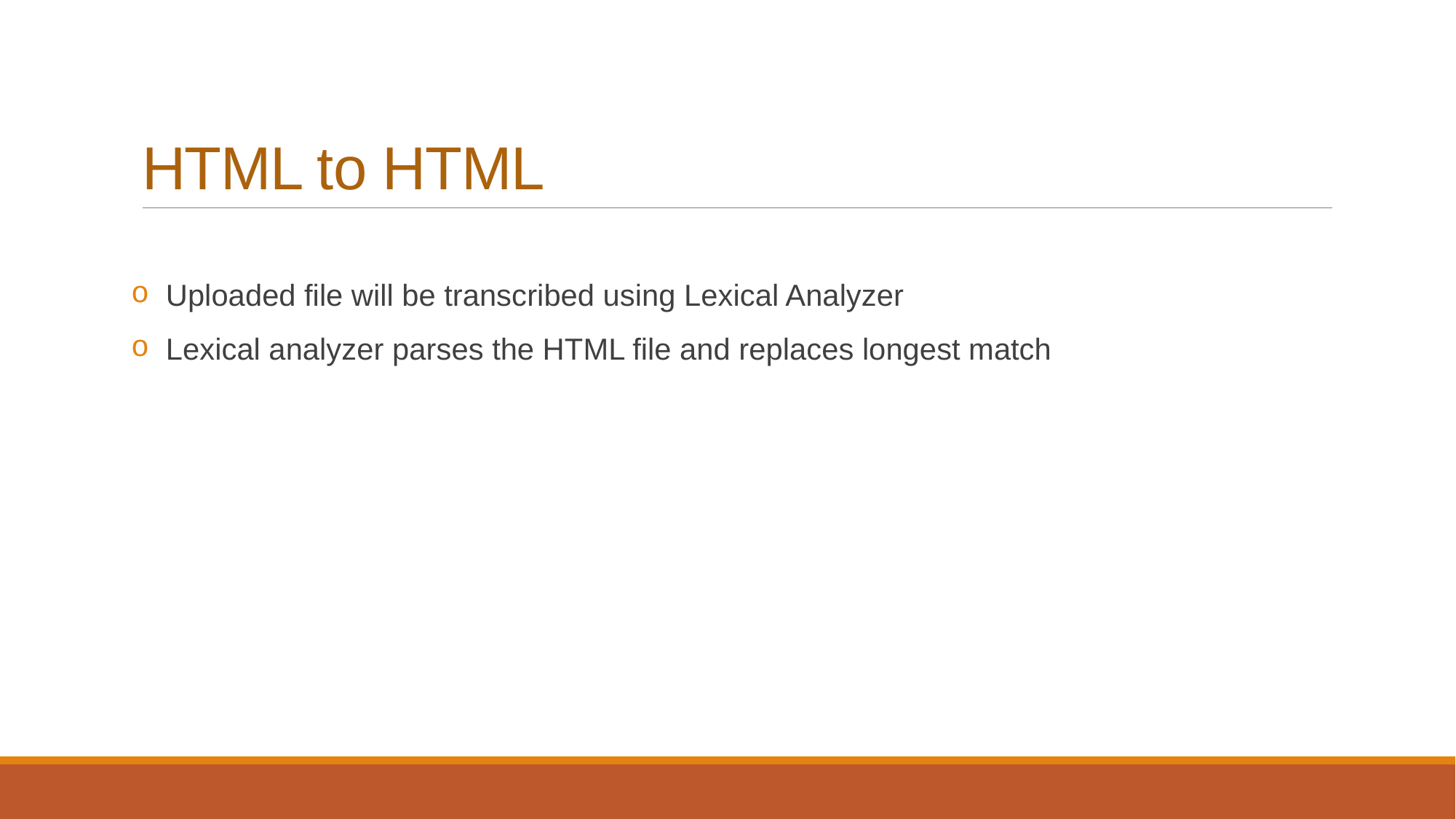

# HTML to HTML

  Uploaded file will be transcribed using Lexical Analyzer
  Lexical analyzer parses the HTML file and replaces longest match